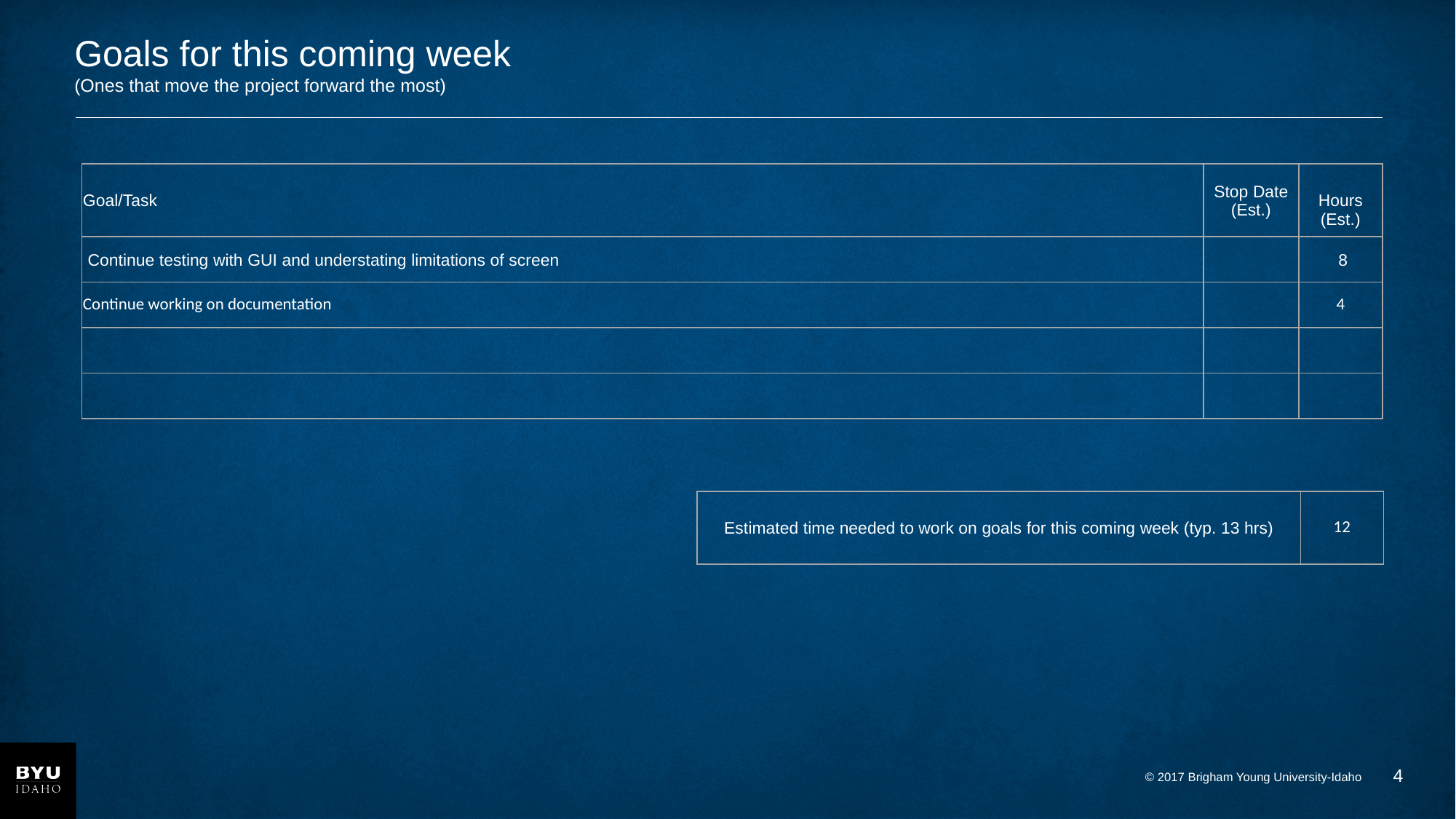

# Goals for this coming week (Ones that move the project forward the most)
| Goal/Task | Stop Date (Est.) | Hours (Est.) |
| --- | --- | --- |
| Continue testing with GUI and understating limitations of screen |  | 8 |
| Continue working on documentation |  | 4 |
|  |  |  |
|  |  |  |
| Estimated time needed to work on goals for this coming week (typ. 13 hrs) | 12 |
| --- | --- |